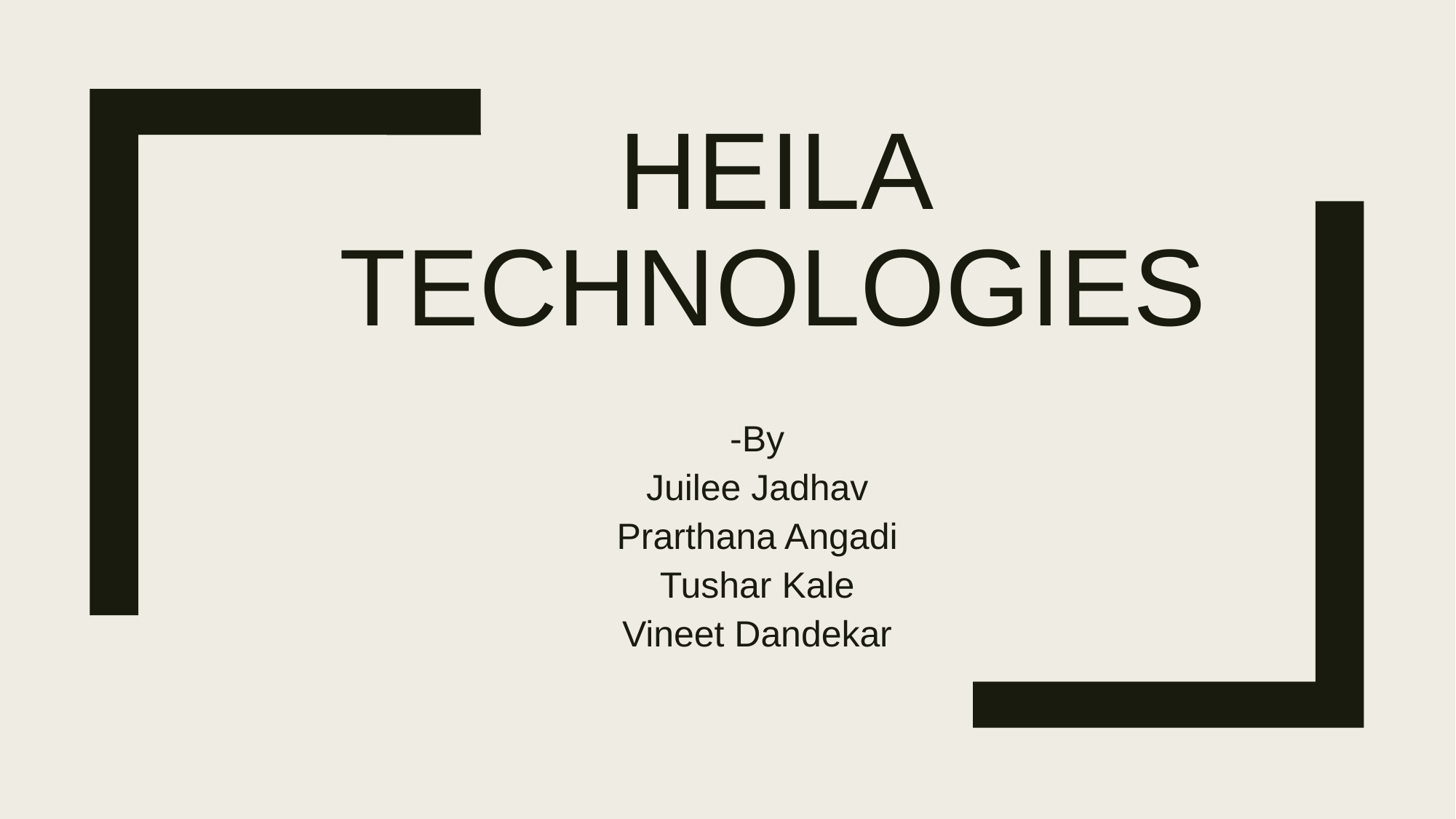

# HEILA TECHNOLOGIES
			-By
			Juilee Jadhav
			Prarthana Angadi
			Tushar Kale
			Vineet Dandekar